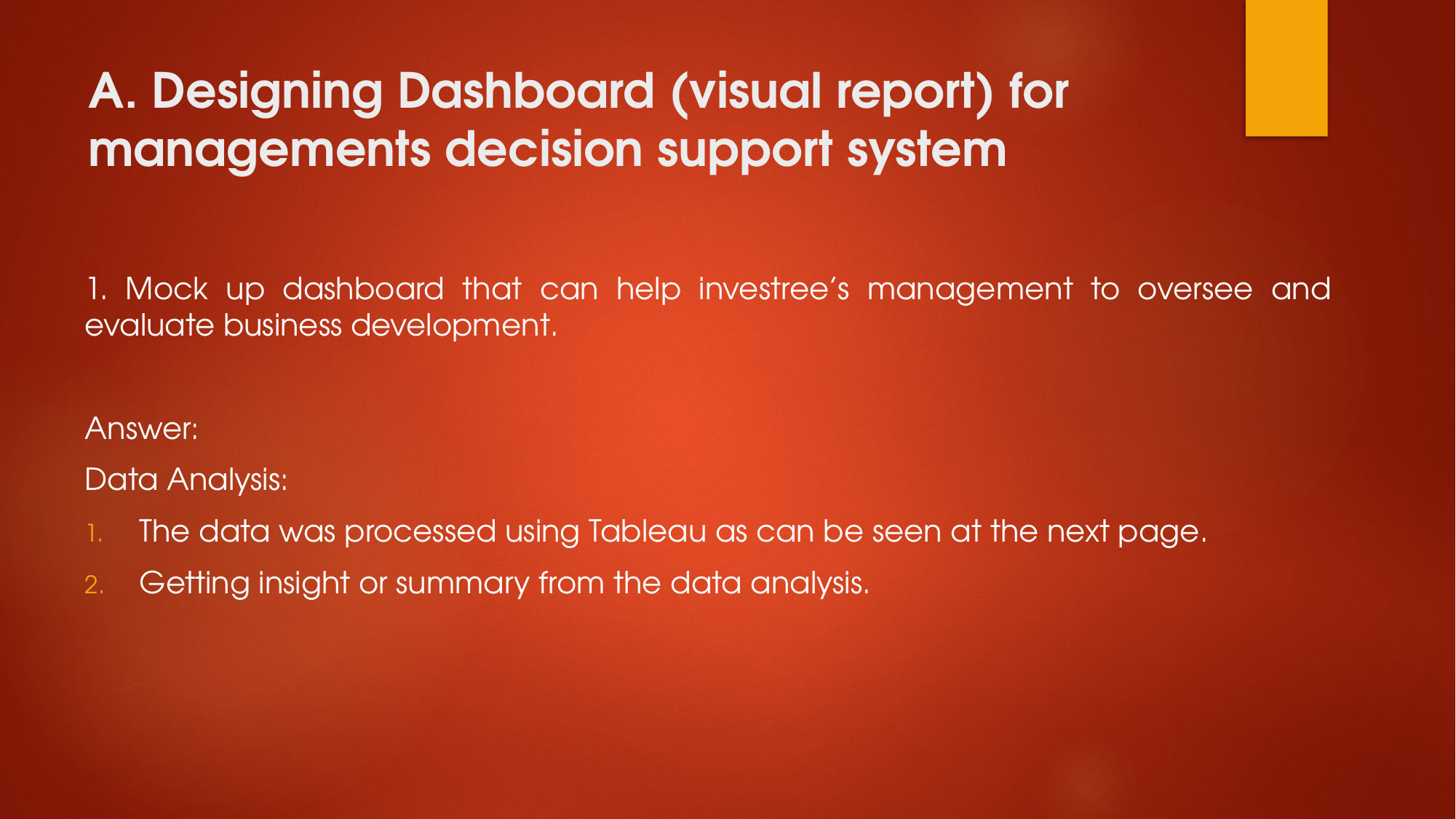

# A. Designing Dashboard (visual report) for managements decision support system
1. Mock up dashboard that can help investree’s management to oversee and evaluate business development.

Answer:
Data Analysis:
The data was processed using Tableau as can be seen at the next page.
Getting insight or summary from the data analysis.